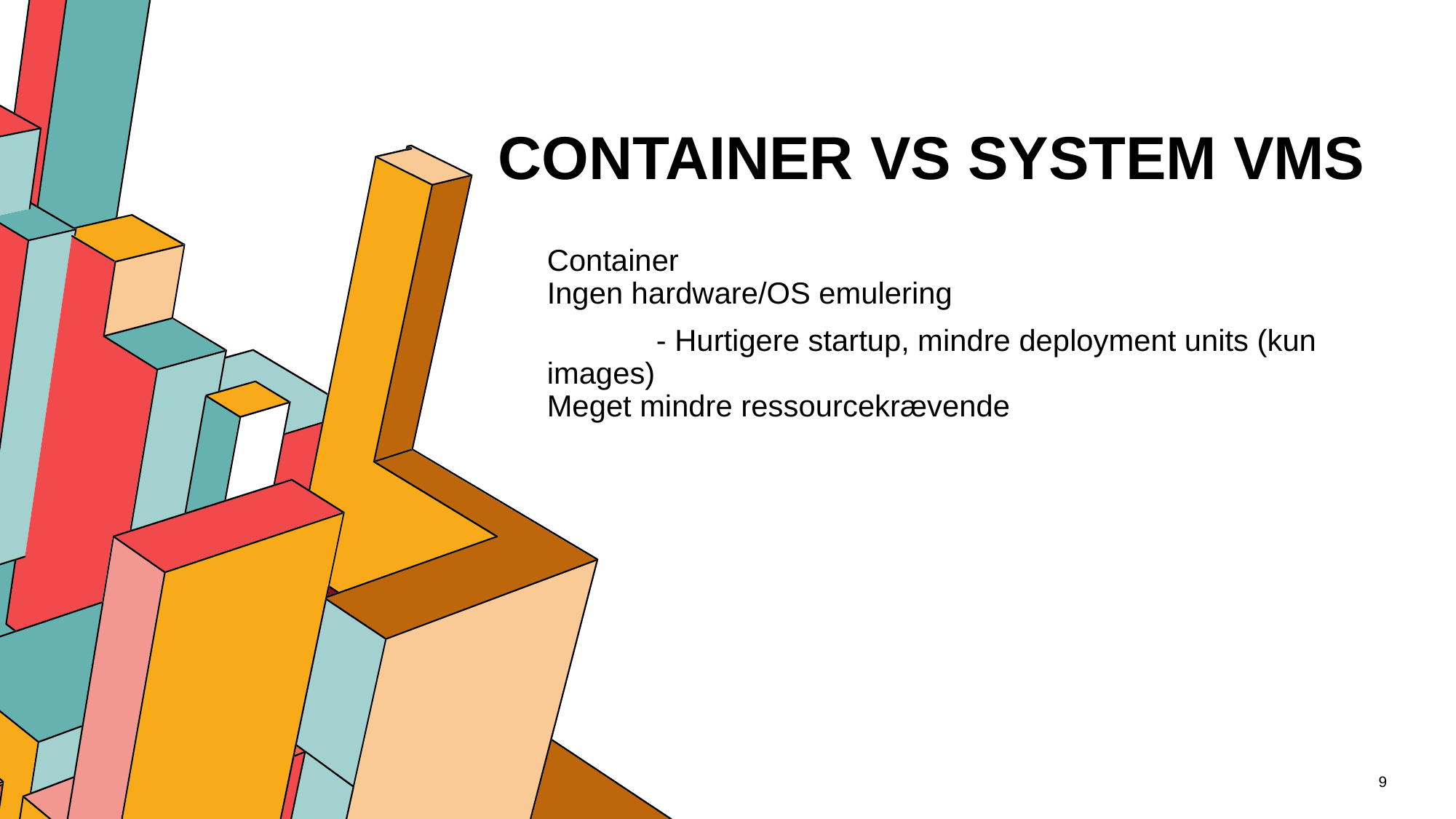

# Container vs System VMS
Container
Ingen hardware/OS emulering
	- Hurtigere startup, mindre deployment units (kun images)
Meget mindre ressourcekrævende
9